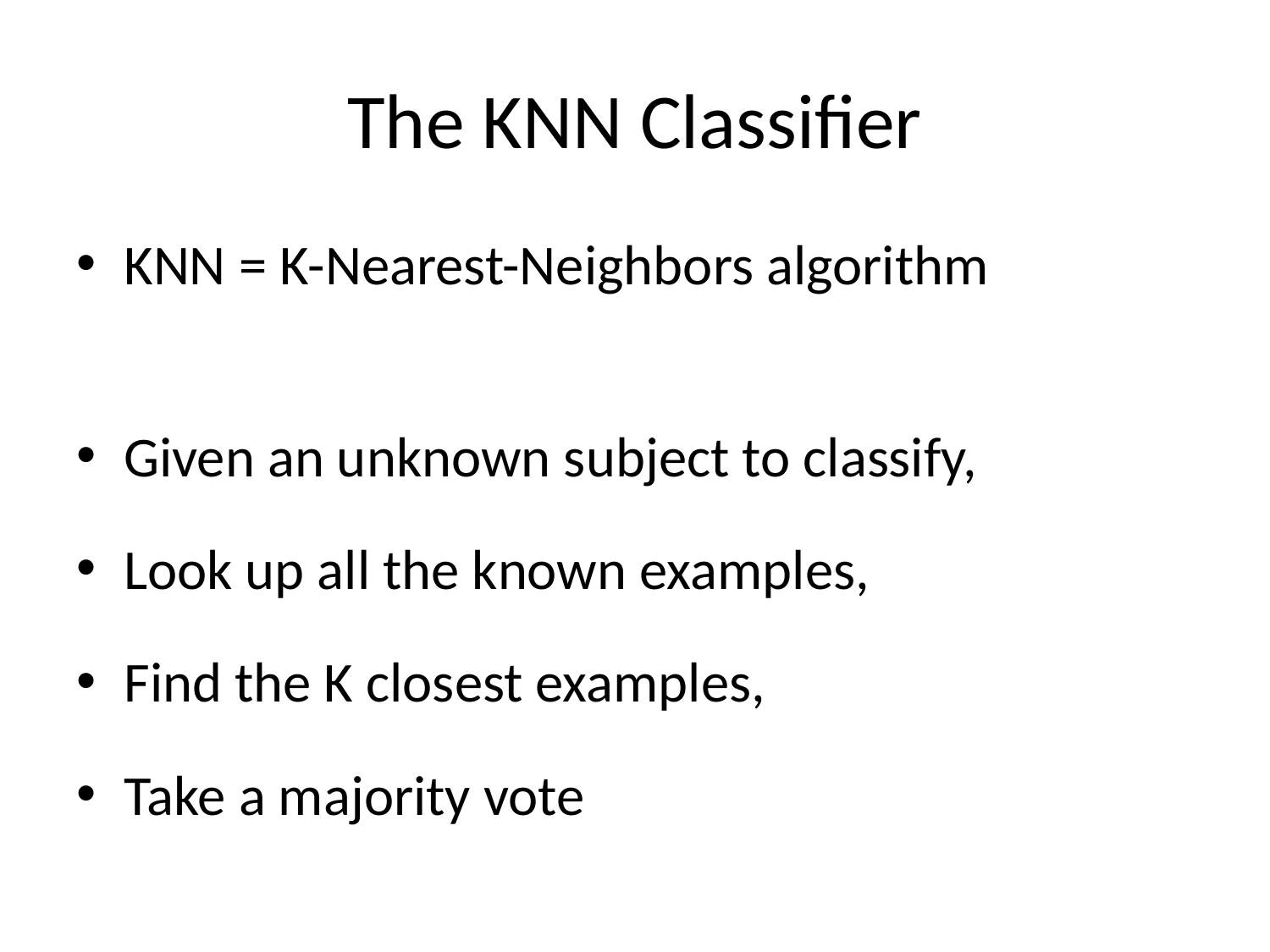

# The KNN Classifier
KNN = K-Nearest-Neighbors algorithm

Given an unknown subject to classify,
Look up all the known examples,
Find the K closest examples,
Take a majority vote